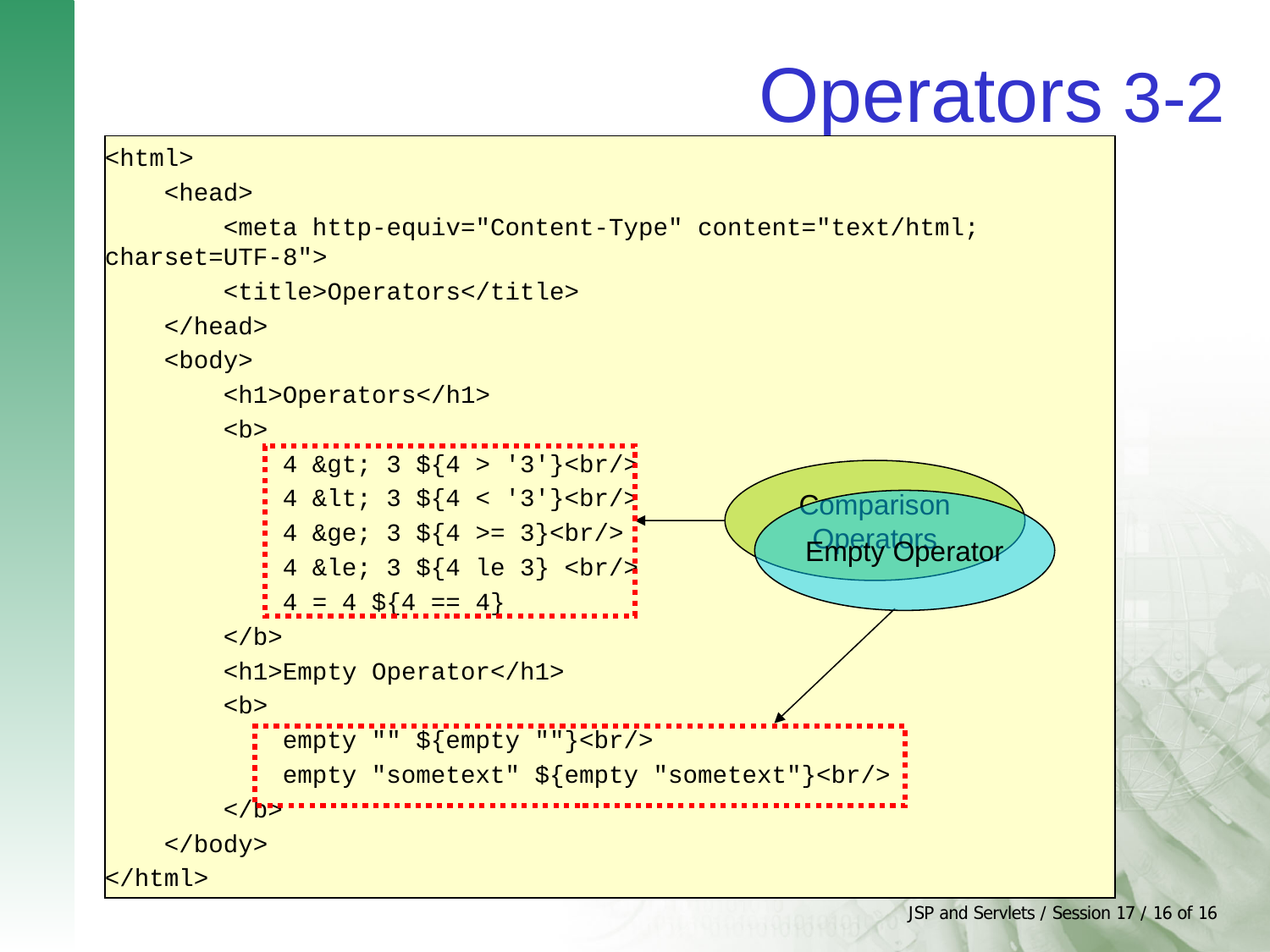

# Operators 3-2
<html>
    <head>
        <meta http-equiv="Content-Type" content="text/html; charset=UTF-8">
        <title>Operators</title>
    </head>
    <body>
        <h1>Operators</h1>
        <b>
            4 &gt; 3 ${4 > '3'}<br/>
            4 &lt; 3 ${4 < '3'}<br/>
            4 &ge; 3 ${4 >= 3}<br/>
            4 &le; 3 ${4 le 3} <br/>
            4 = 4 ${4 == 4}
        </b>
        <h1>Empty Operator</h1>
        <b>
            empty "" ${empty ""}<br/>
            empty "sometext" ${empty "sometext"}<br/>
        </b>
    </body>
</html>

Comparison
Operators
Empty Operator

Demonstration: Example 5